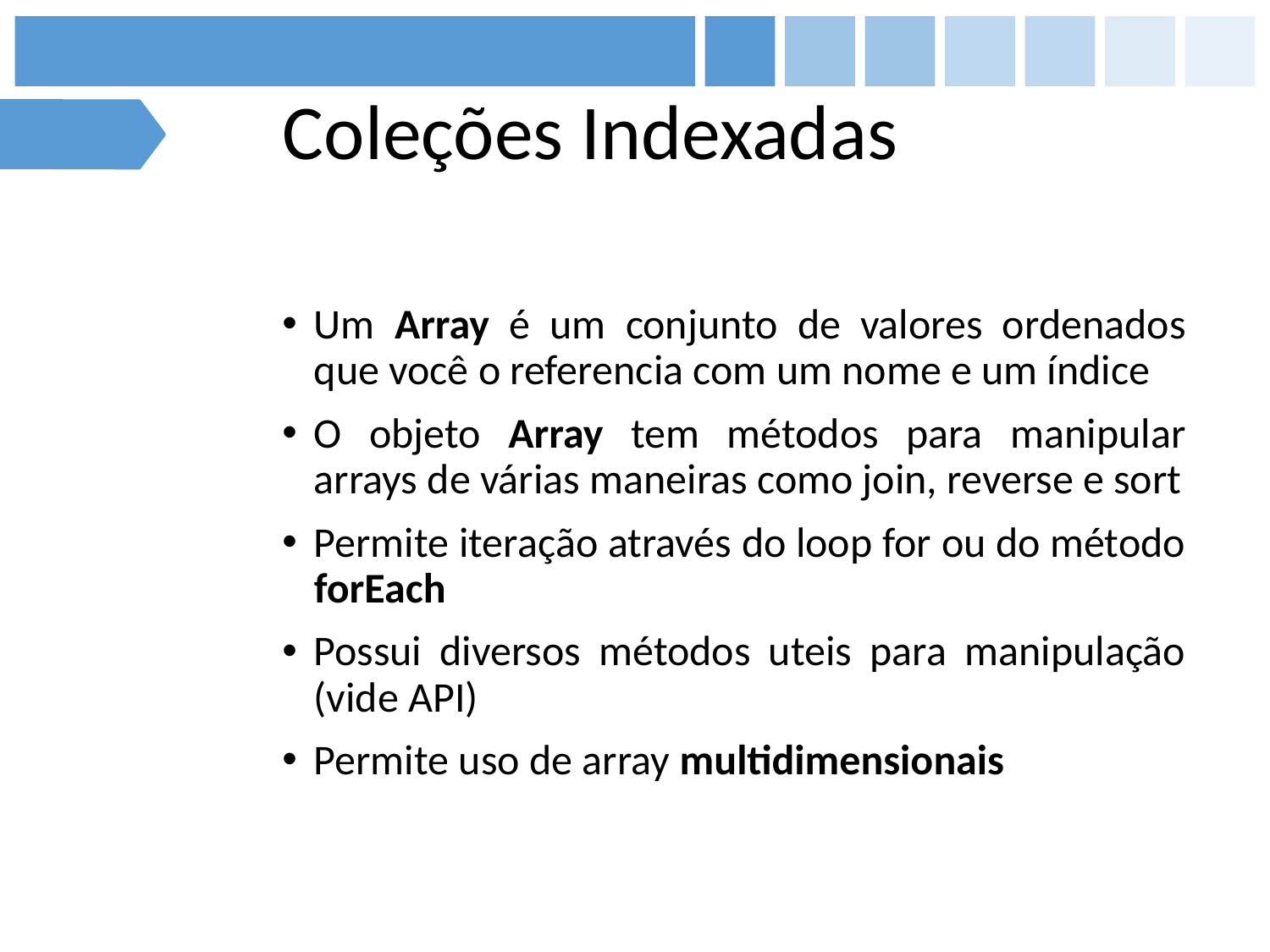

# Coleções Indexadas
Um Array é um conjunto de valores ordenados que você o referencia com um nome e um índice
O objeto Array tem métodos para manipular arrays de várias maneiras como join, reverse e sort
Permite iteração através do loop for ou do método forEach
Possui diversos métodos uteis para manipulação (vide API)
Permite uso de array multidimensionais